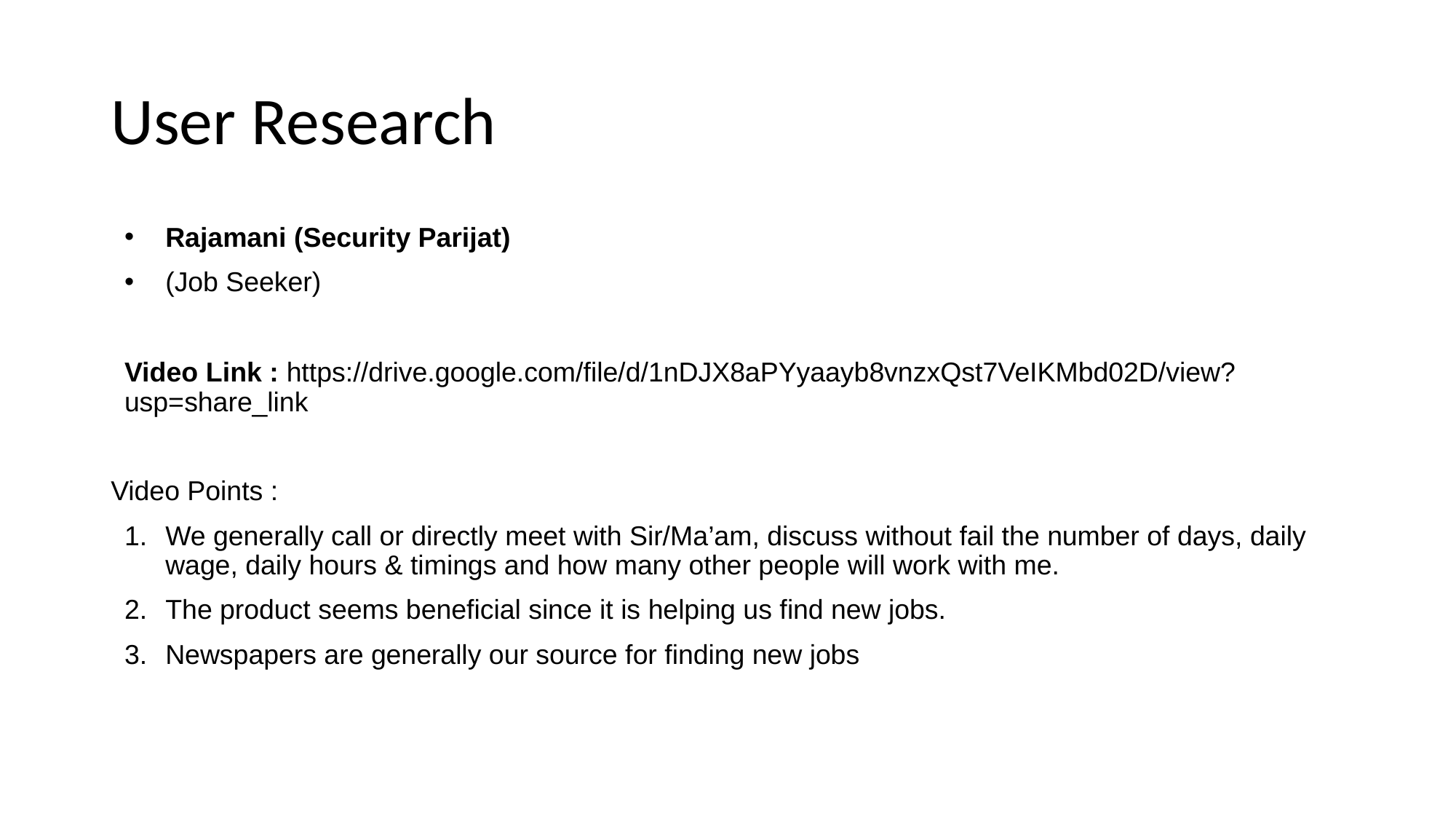

# User Research
Rajamani (Security Parijat)
(Job Seeker)
Video Link : https://drive.google.com/file/d/1nDJX8aPYyaayb8vnzxQst7VeIKMbd02D/view?usp=share_link

Video Points :
We generally call or directly meet with Sir/Ma’am, discuss without fail the number of days, daily wage, daily hours & timings and how many other people will work with me.
The product seems beneficial since it is helping us find new jobs.
Newspapers are generally our source for finding new jobs